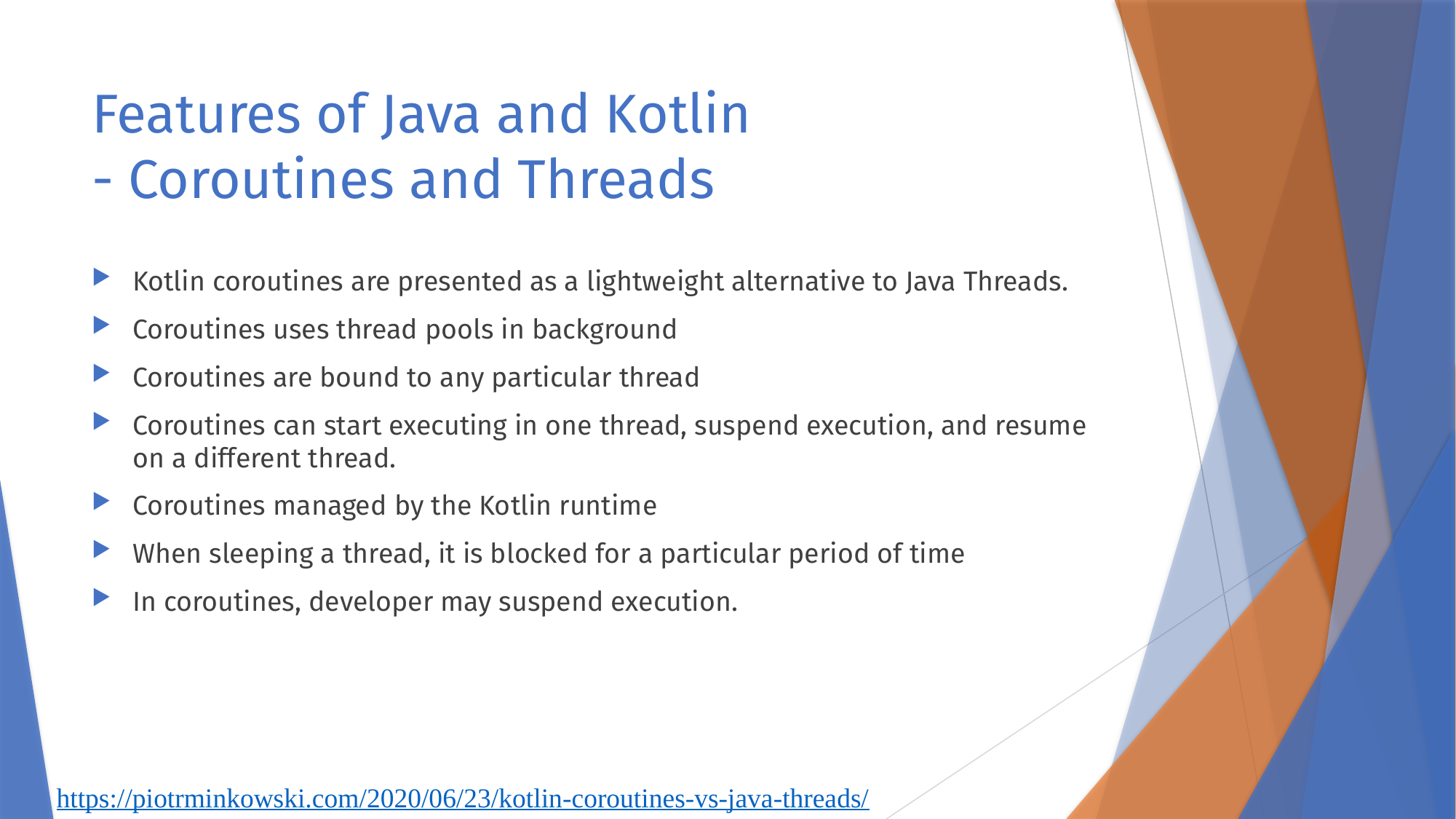

# Features of Java and Kotlin - Coroutines and Threads
Kotlin coroutines are presented as a lightweight alternative to Java Threads.
Coroutines uses thread pools in background
Coroutines are bound to any particular thread
Coroutines can start executing in one thread, suspend execution, and resume on a different thread.
Coroutines managed by the Kotlin runtime
When sleeping a thread, it is blocked for a particular period of time
In coroutines, developer may suspend execution.
https://piotrminkowski.com/2020/06/23/kotlin-coroutines-vs-java-threads/